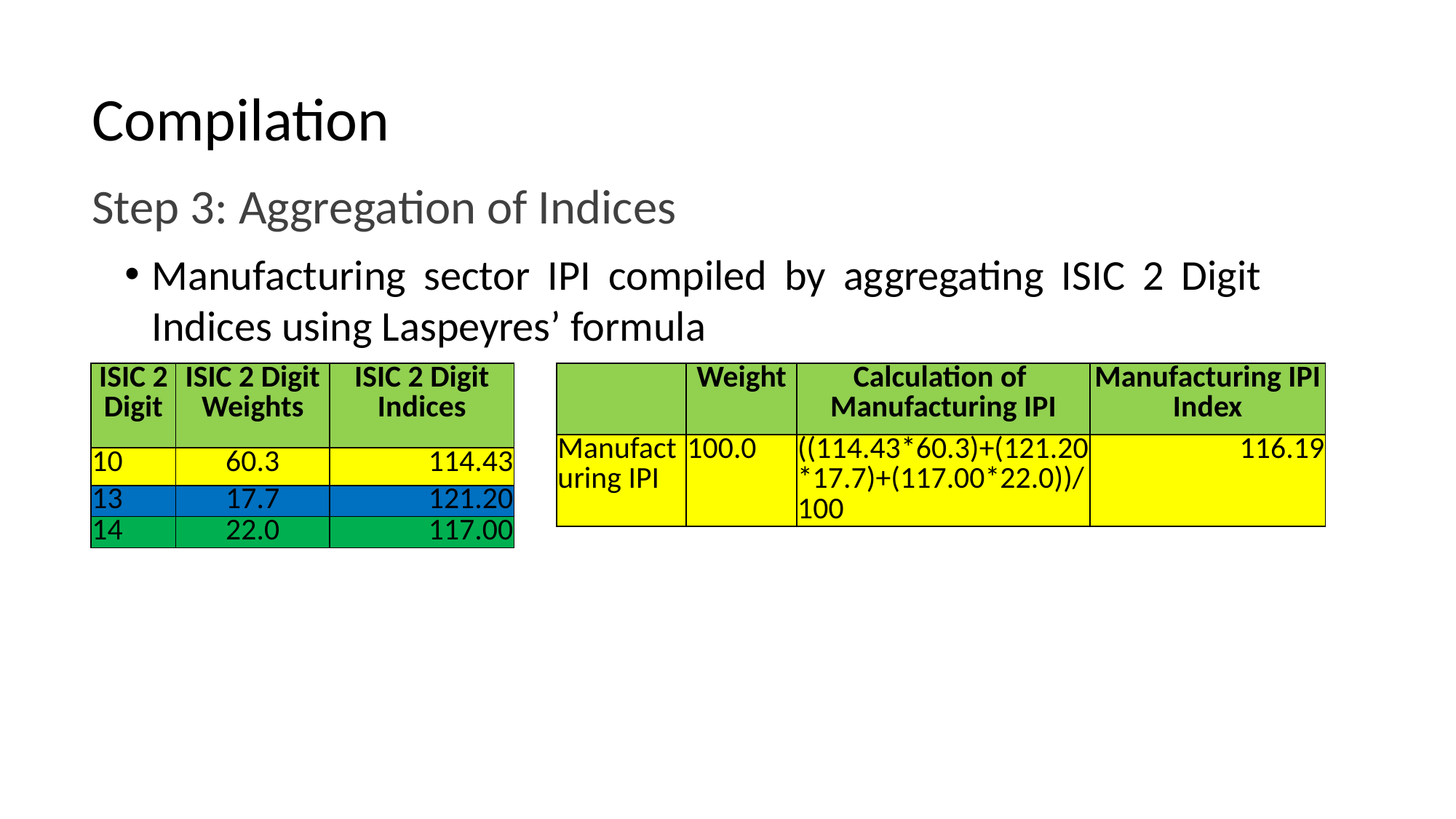

# Compilation
Step 3: Aggregation of Indices
Manufacturing sector IPI compiled by aggregating ISIC 2 Digit Indices using Laspeyres’ formula
| ISIC 2 Digit | ISIC 2 Digit Weights | ISIC 2 Digit Indices |
| --- | --- | --- |
| 10 | 60.3 | 114.43 |
| 13 | 17.7 | 121.20 |
| 14 | 22.0 | 117.00 |
|  | Weight | Calculation of Manufacturing IPI | Manufacturing IPI Index |
| --- | --- | --- | --- |
| Manufacturing IPI | 100.0 | ((114.43\*60.3)+(121.20\*17.7)+(117.00\*22.0))/100 | 116.19 |